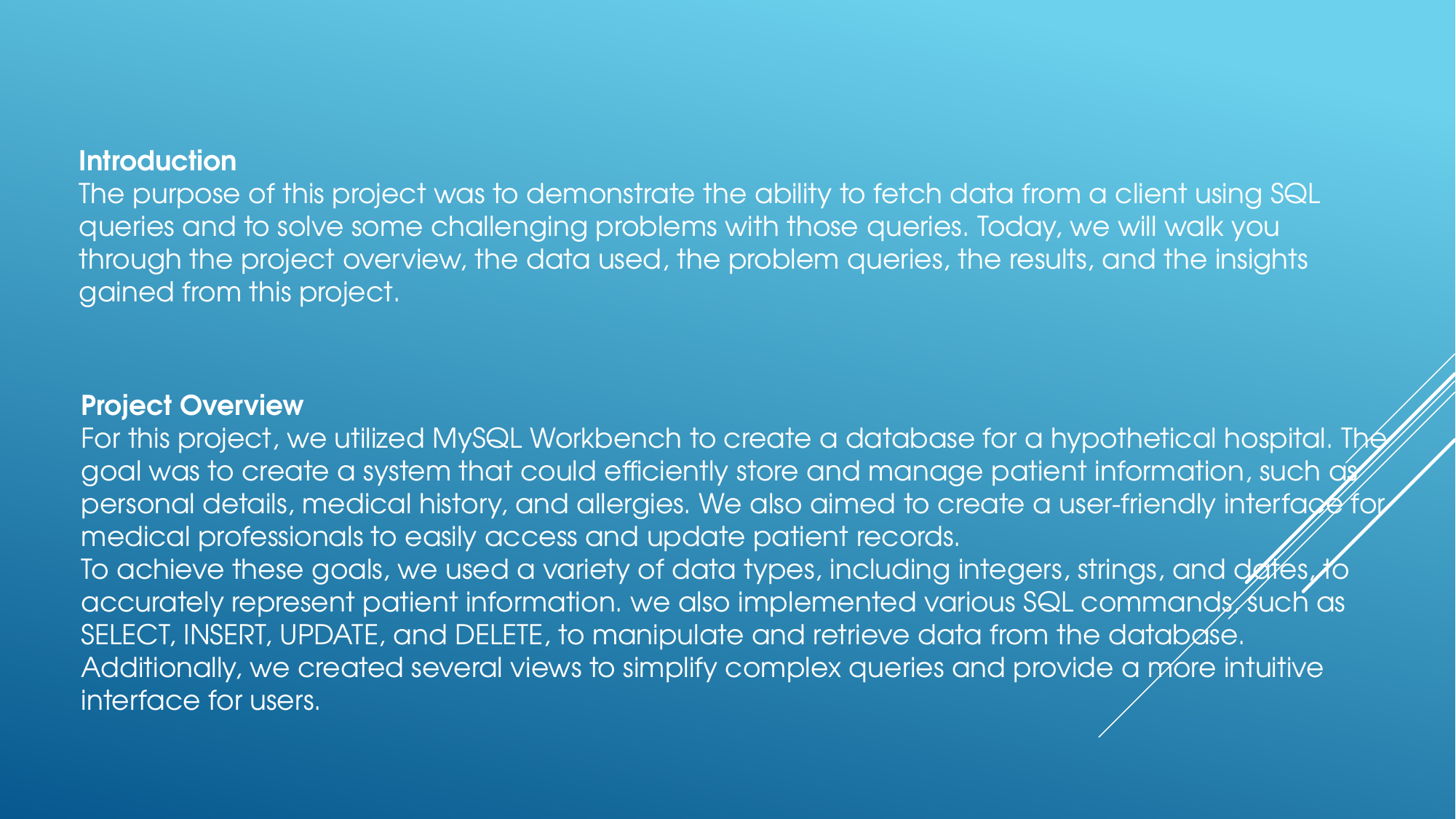

Introduction
The purpose of this project was to demonstrate the ability to fetch data from a client using SQL queries and to solve some challenging problems with those queries. Today, we will walk you through the project overview, the data used, the problem queries, the results, and the insights gained from this project.
Project Overview
For this project, we utilized MySQL Workbench to create a database for a hypothetical hospital. The goal was to create a system that could efficiently store and manage patient information, such as personal details, medical history, and allergies. We also aimed to create a user-friendly interface for medical professionals to easily access and update patient records.
To achieve these goals, we used a variety of data types, including integers, strings, and dates, to accurately represent patient information. we also implemented various SQL commands, such as SELECT, INSERT, UPDATE, and DELETE, to manipulate and retrieve data from the database. Additionally, we created several views to simplify complex queries and provide a more intuitive interface for users.